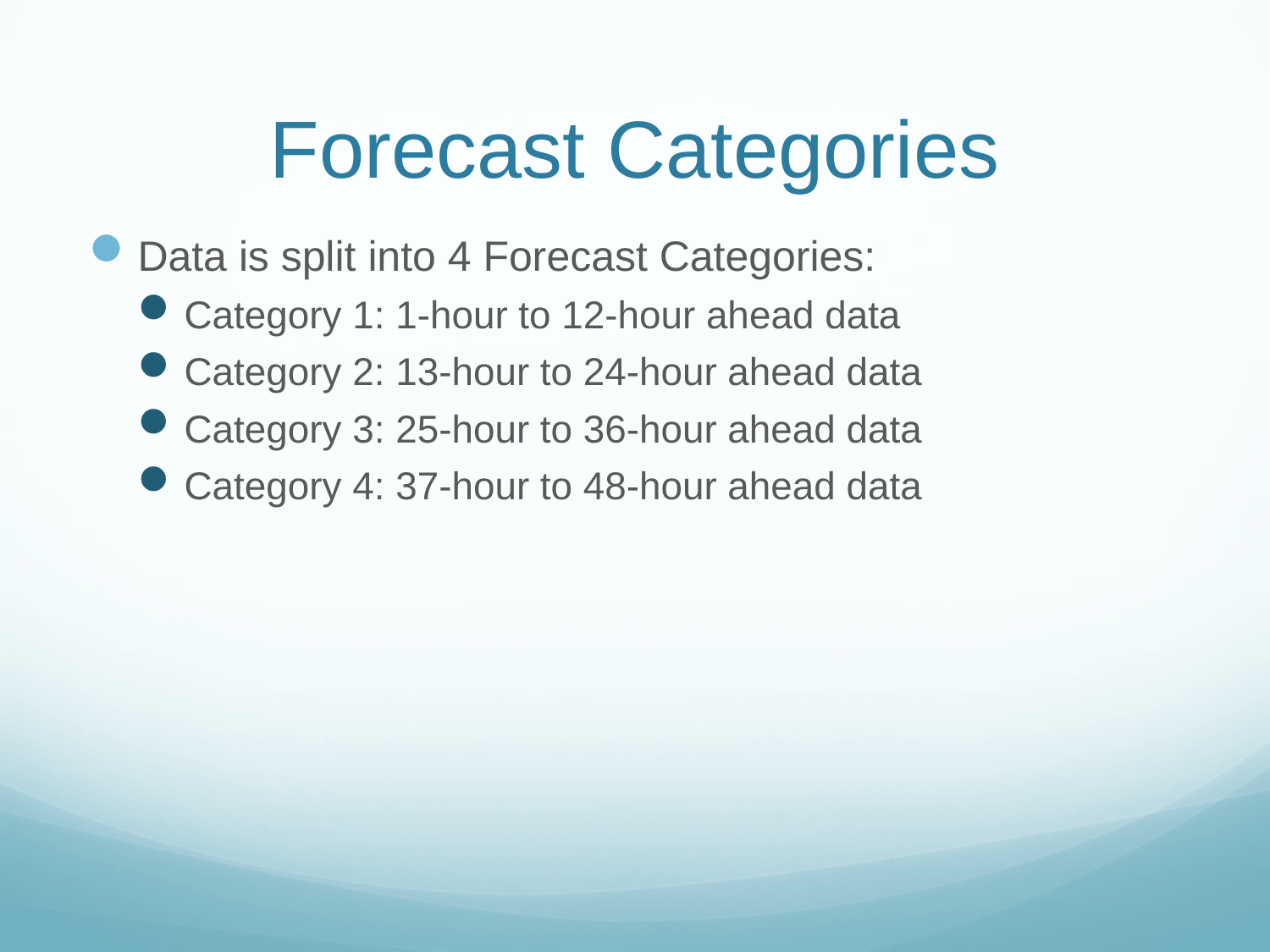

# Forecast Categories
Data is split into 4 Forecast Categories:
Category 1: 1-hour to 12-hour ahead data
Category 2: 13-hour to 24-hour ahead data
Category 3: 25-hour to 36-hour ahead data
Category 4: 37-hour to 48-hour ahead data